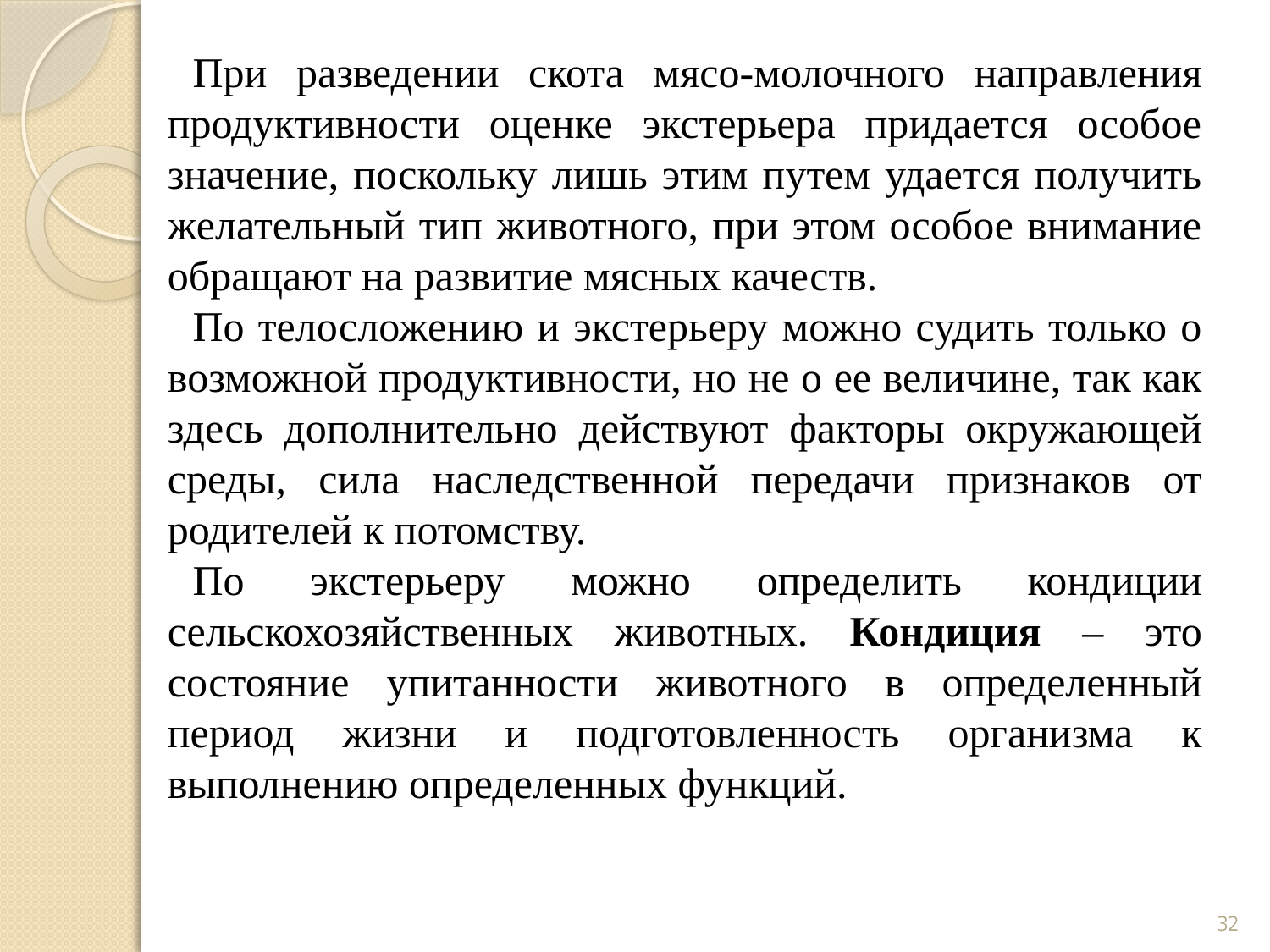

При разведении скота мясо-молочного направления продуктивности оценке экстерьера придается особое значение, поскольку лишь этим путем удается получить желательный тип животного, при этом особое внимание обращают на развитие мясных качеств.
По телосложению и экстерьеру можно судить только о возможной продуктивности, но не о ее величине, так как здесь дополнительно действуют факторы окружающей среды, сила наследственной передачи признаков от родителей к потомству.
По экстерьеру можно определить кондиции сельскохозяйственных животных. Кондиция – это состояние упитанности животного в определенный период жизни и подготовленность организма к выполнению определенных функций.
32